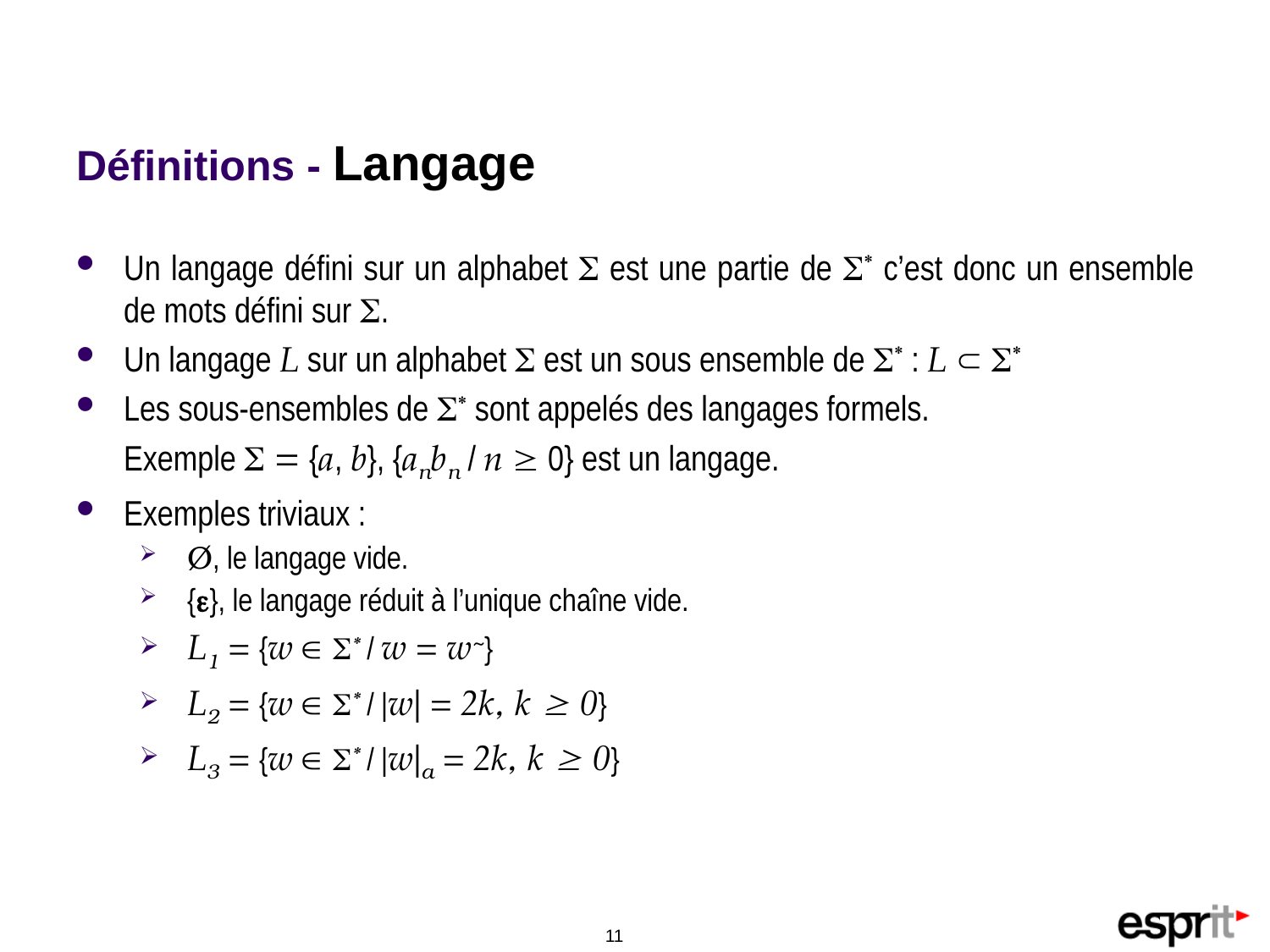

# Définitions - Langage
Un langage défini sur un alphabet Σ est une partie de Σ* c’est donc un ensemble de mots défini sur Σ.
Un langage L sur un alphabet Σ est un sous ensemble de Σ* : L ⊂ Σ*
Les sous-ensembles de Σ* sont appelés des langages formels.
	Exemple Σ = {a, b}, {anbn / n ≥ 0} est un langage.
Exemples triviaux :
Ø, le langage vide.
{ε}, le langage réduit à l’unique chaîne vide.
L1 = {w ∈ Σ* / w = w~}
L2 = {w ∈ Σ* / |w| = 2k, k ≥ 0}
L3 = {w ∈ Σ* / |w|a = 2k, k ≥ 0}

11